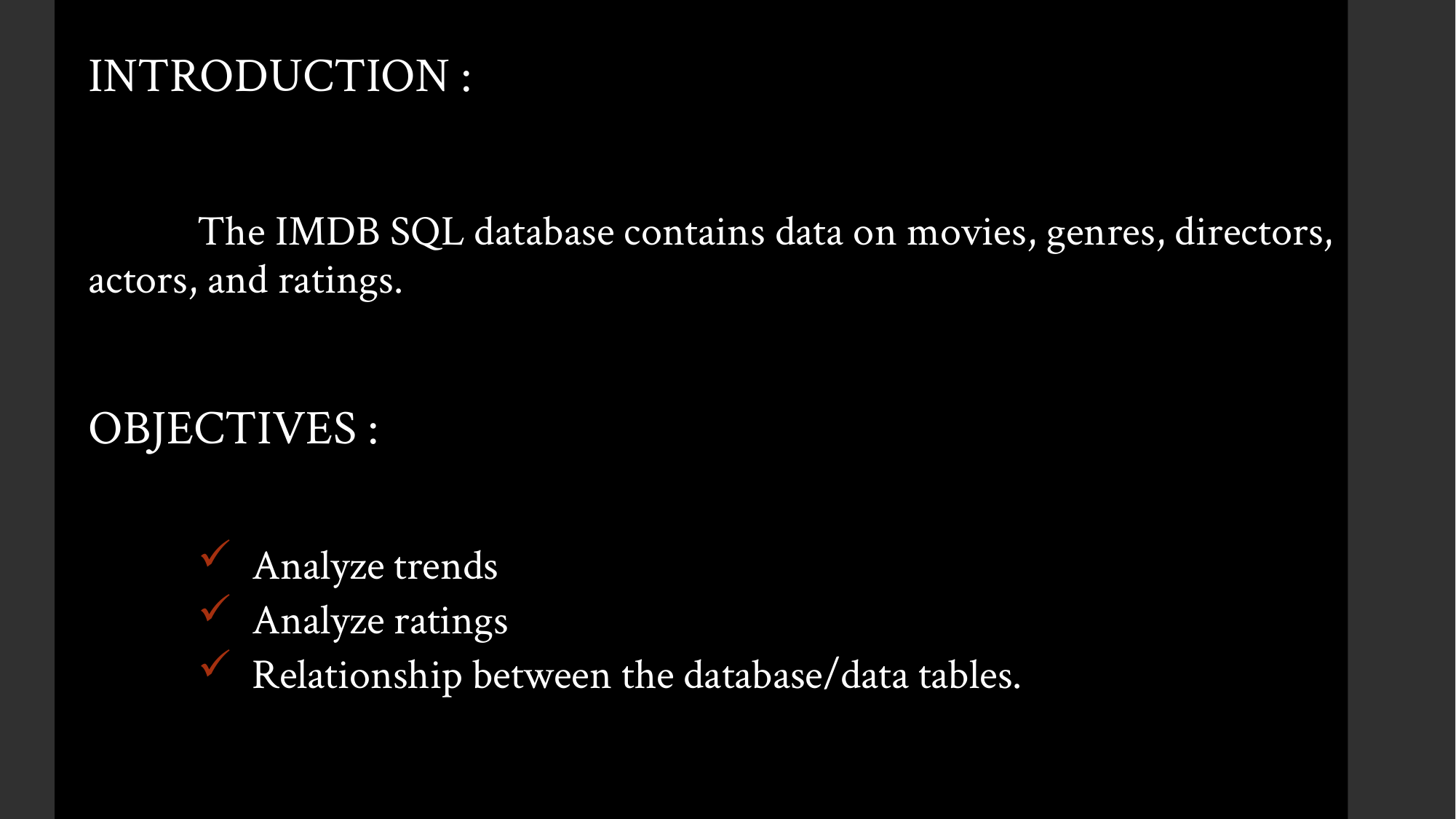

INTRODUCTION :

	The IMDB SQL database contains data on movies, genres, directors, actors, and ratings.

OBJECTIVES :

Analyze trends
Analyze ratings
Relationship between the database/data tables.